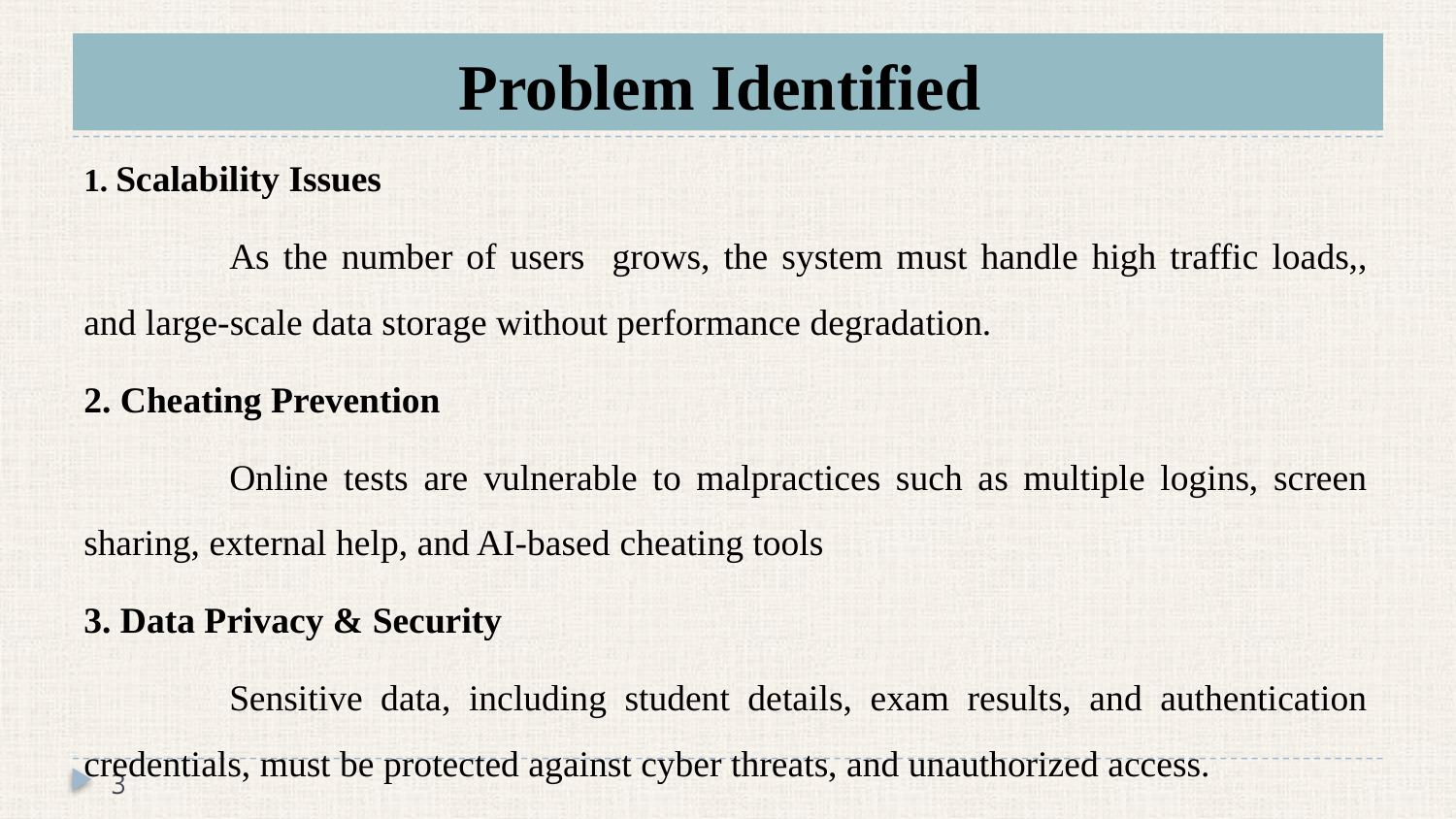

# Problem Identified
1. Scalability Issues
	As the number of users  grows, the system must handle high traffic loads,, and large-scale data storage without performance degradation.
2. Cheating Prevention
	Online tests are vulnerable to malpractices such as multiple logins, screen sharing, external help, and AI-based cheating tools
3. Data Privacy & Security
	Sensitive data, including student details, exam results, and authentication credentials, must be protected against cyber threats, and unauthorized access.
3